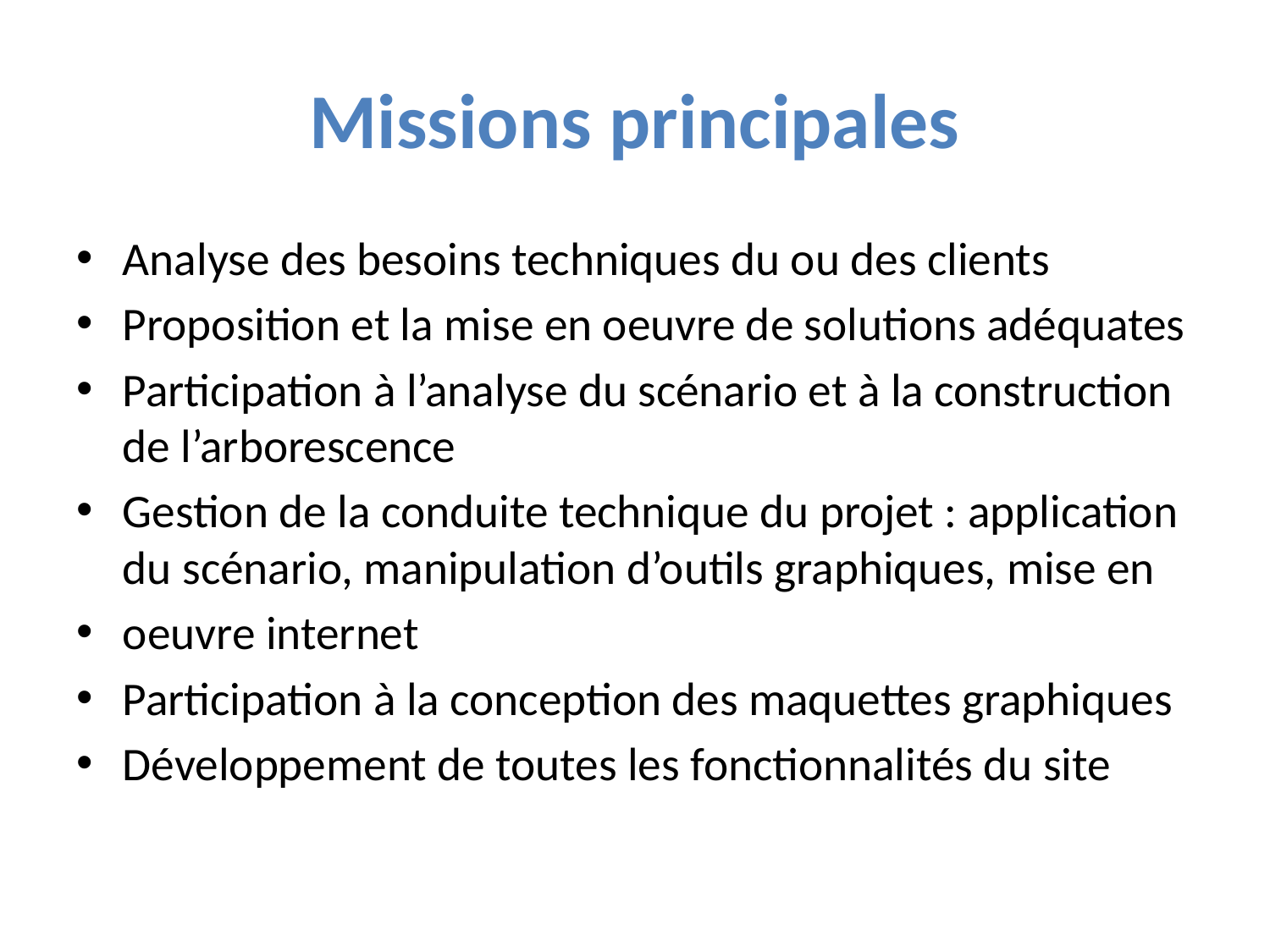

# Missions principales
Analyse des besoins techniques du ou des clients
Proposition et la mise en oeuvre de solutions adéquates
Participation à l’analyse du scénario et à la construction de l’arborescence
Gestion de la conduite technique du projet : application du scénario, manipulation d’outils graphiques, mise en
oeuvre internet
Participation à la conception des maquettes graphiques
Développement de toutes les fonctionnalités du site